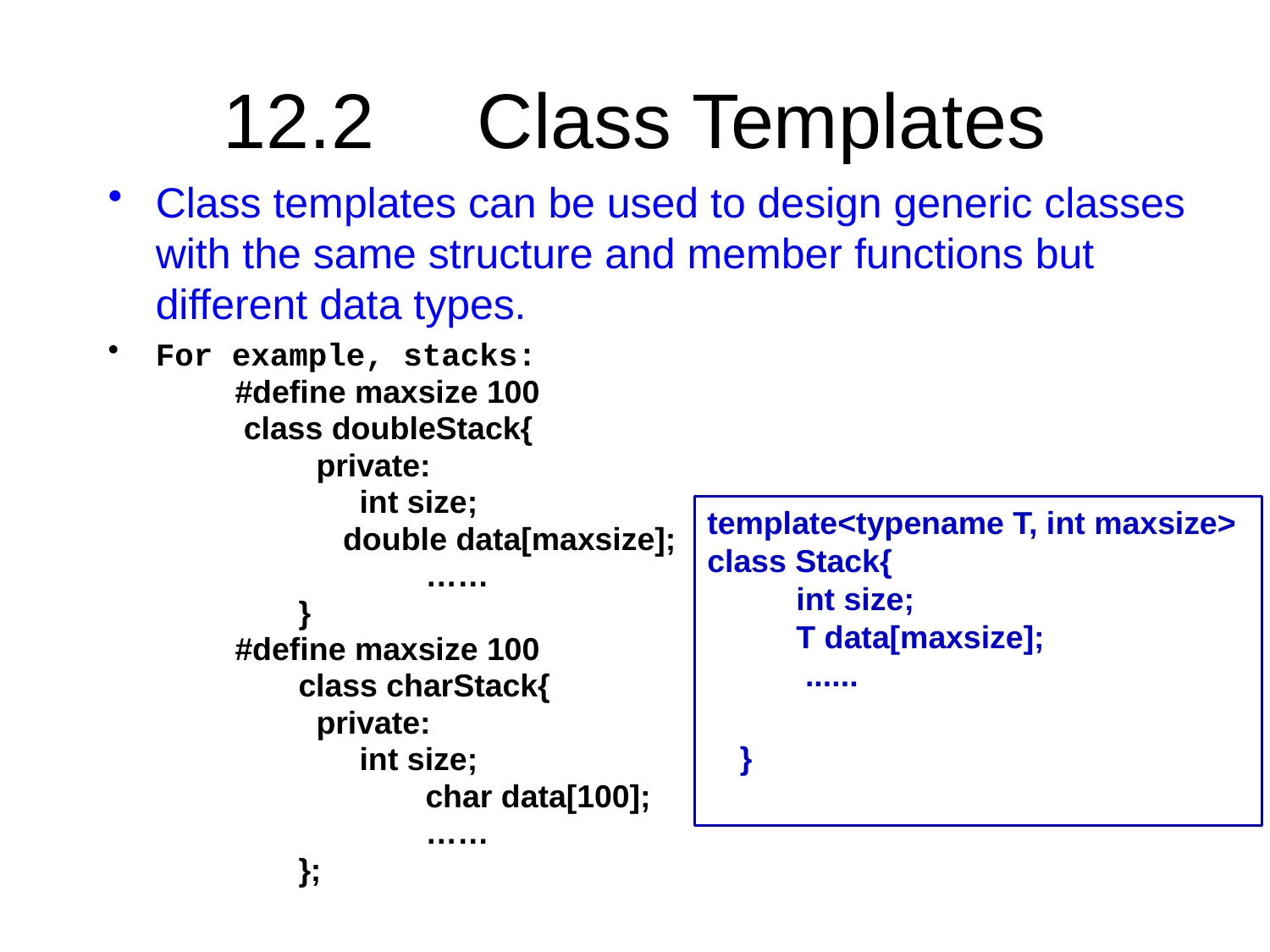

# 12.2 	Class Templates
Class templates can be used to design generic classes with the same structure and member functions but different data types.
For example, stacks:
#define maxsize 100
 class doubleStack{
	  private:
              int size;
   	     double data[maxsize];
		……
	}
#define maxsize 100
	class charStack{
	  private:
              int size;
		char data[100];
		……
	};

template<typename T, int maxsize>
class Stack{
          int size;
          T data[maxsize];
           ......
   }